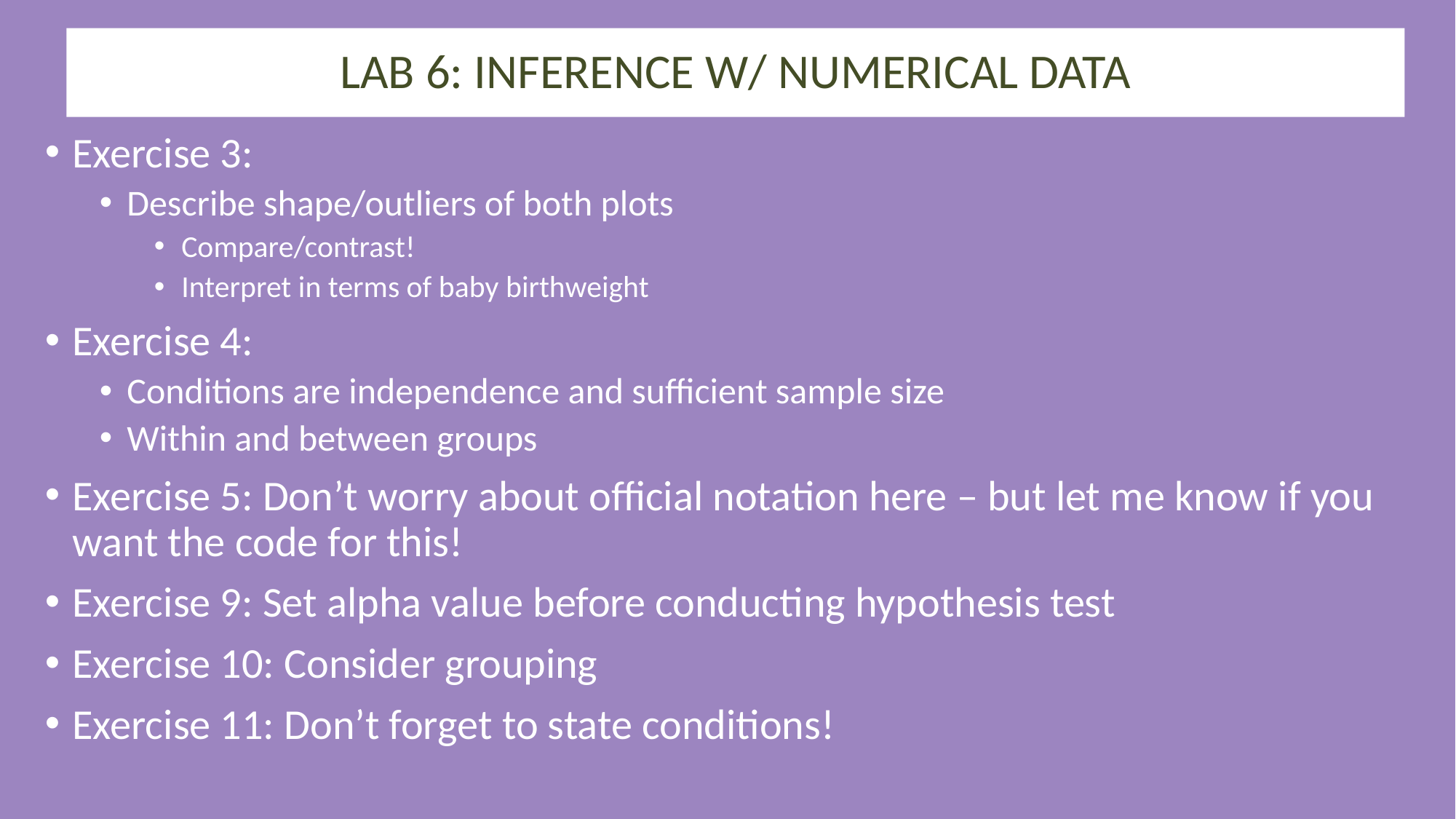

# LAB 6: INFERENCE W/ NUMERICAL DATA
Exercise 3:
Describe shape/outliers of both plots
Compare/contrast!
Interpret in terms of baby birthweight
Exercise 4:
Conditions are independence and sufficient sample size
Within and between groups
Exercise 5: Don’t worry about official notation here – but let me know if you want the code for this!
Exercise 9: Set alpha value before conducting hypothesis test
Exercise 10: Consider grouping
Exercise 11: Don’t forget to state conditions!